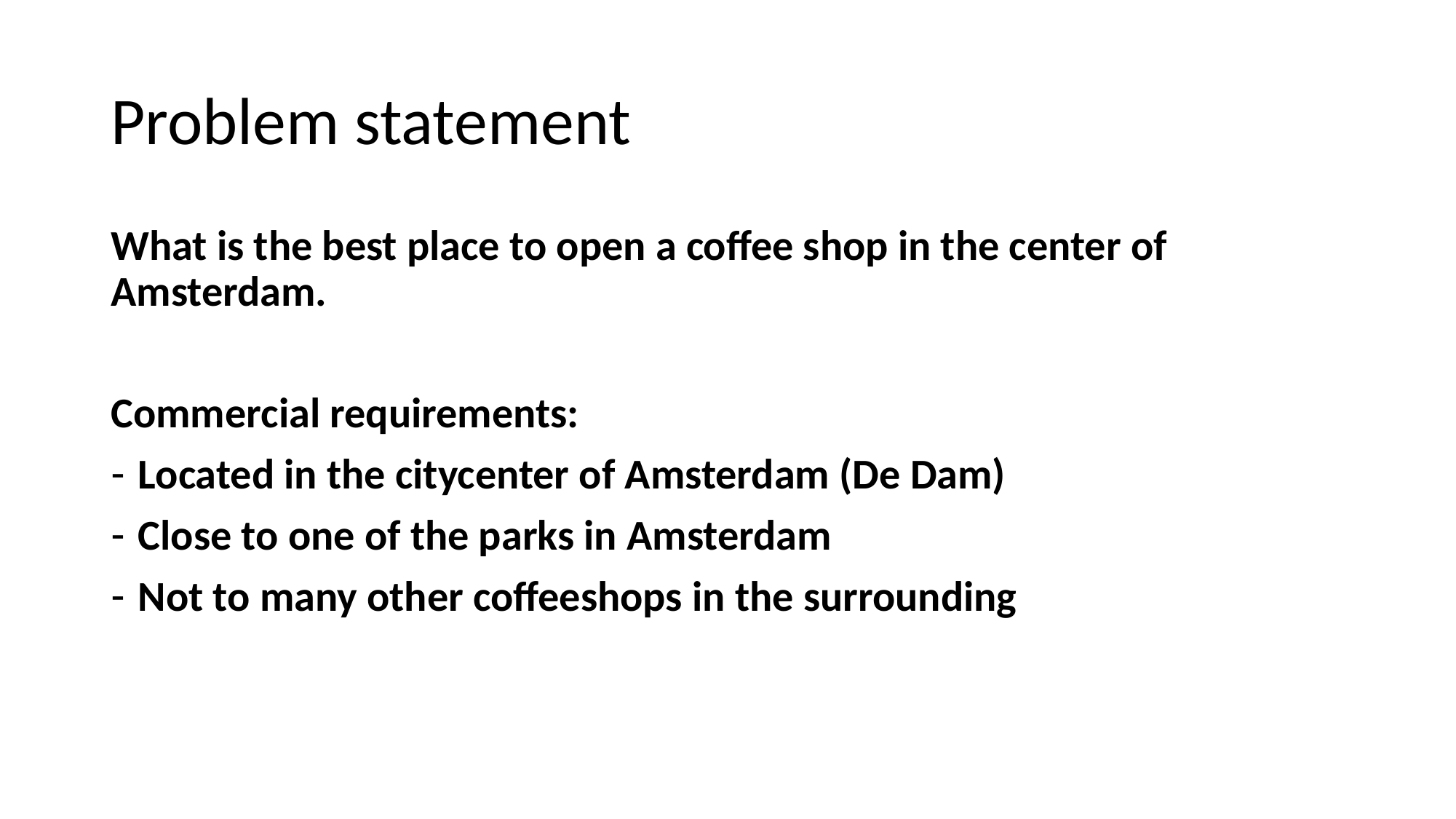

# Problem statement
What is the best place to open a coffee shop in the center of Amsterdam.

Commercial requirements:
Located in the citycenter of Amsterdam (De Dam)
Close to one of the parks in Amsterdam
Not to many other coffeeshops in the surrounding